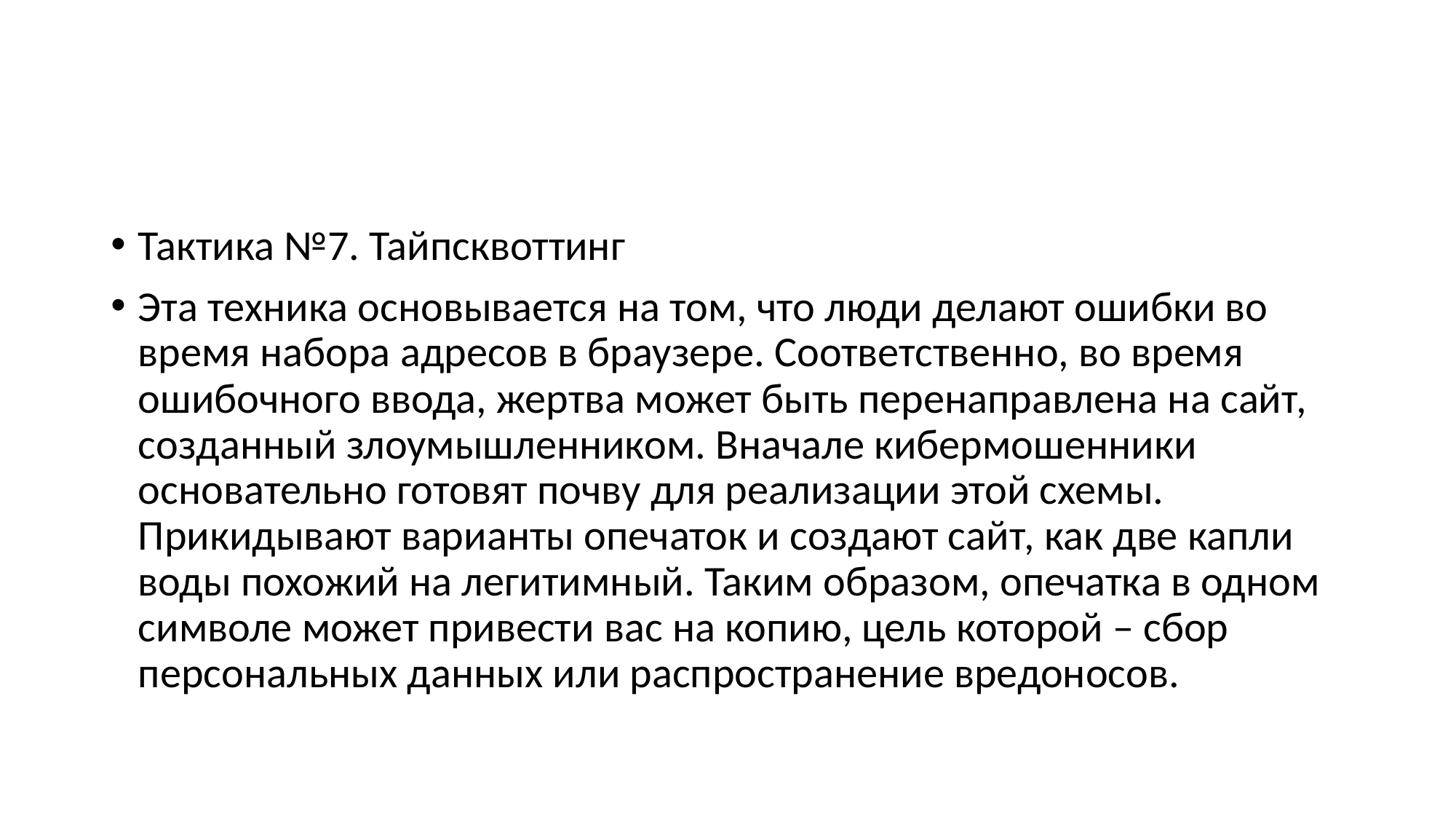

#
﻿Тактика №7. Тайпсквоттинг
Эта техника основывается на том, что люди делают ошибки во время набора адресов в браузере. Соответственно, во время ошибочного ввода, жертва может быть перенаправлена на сайт, созданный злоумышленником. Вначале кибермошенники основательно готовят почву для реализации этой схемы. Прикидывают варианты опечаток и создают сайт, как две капли воды похожий на легитимный. Таким образом, опечатка в одном символе может привести вас на копию, цель которой – сбор персональных данных или распространение вредоносов.